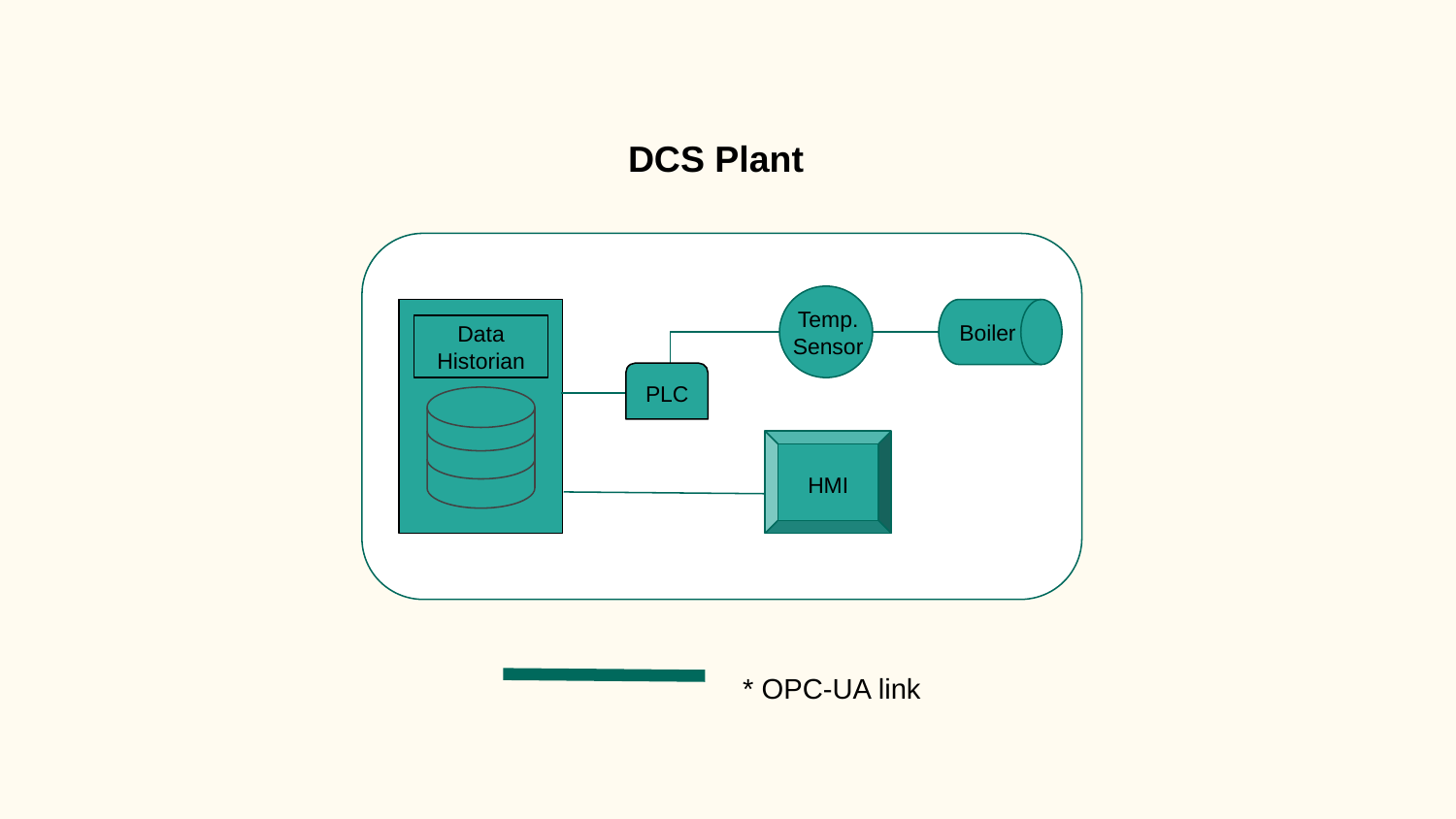

DCS Plant

Boiler
Temp. Sensor
Data Historian
PLC
HMI
* OPC-UA link